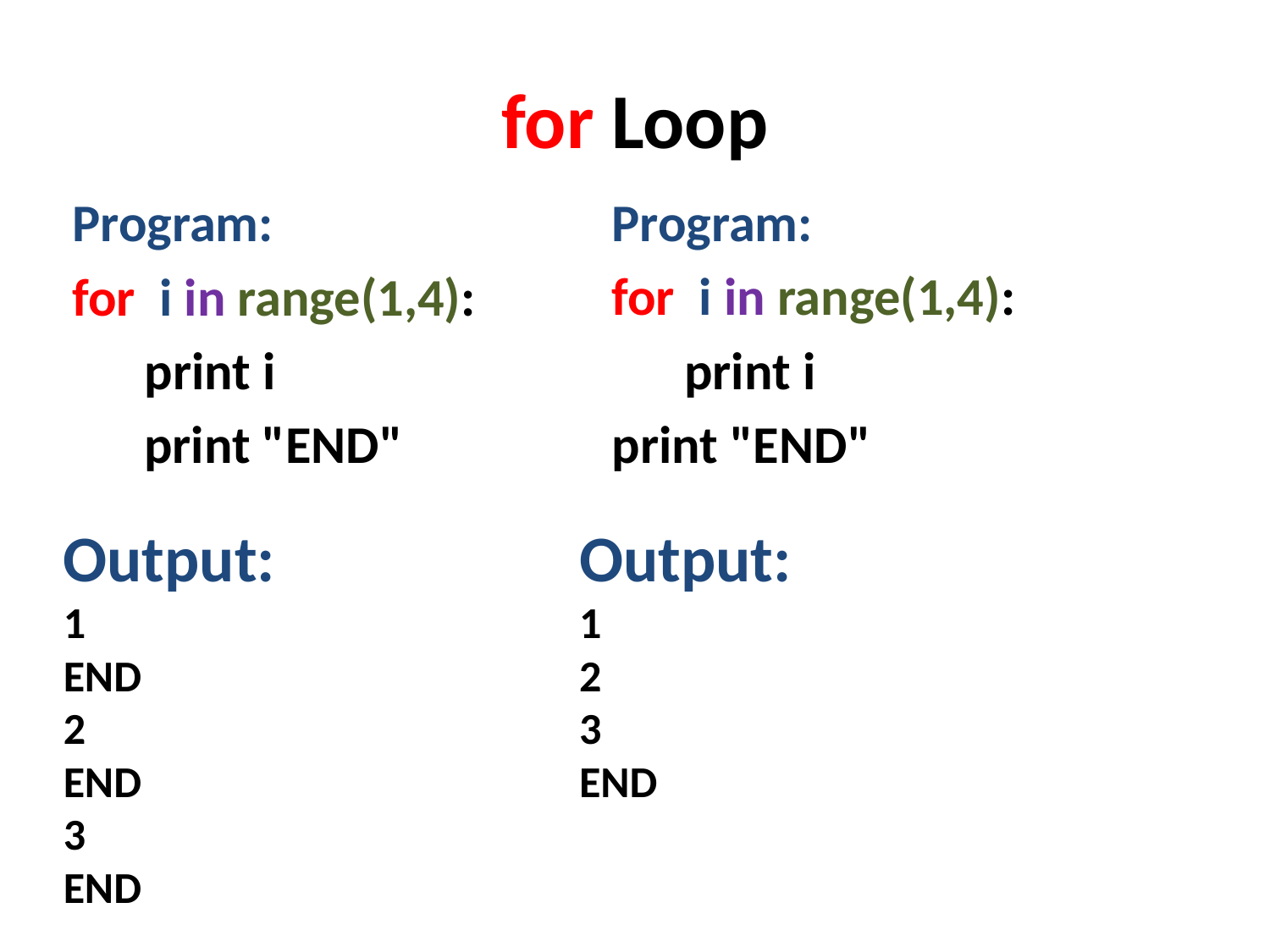

# for Loop
Program:
for  i in range(1,4):
      print i
	  print "END"
Program:
for  i in range(1,4):
      print i
print "END"
Output:
1
END
2
END
3
END
Output:
1
2
3
END